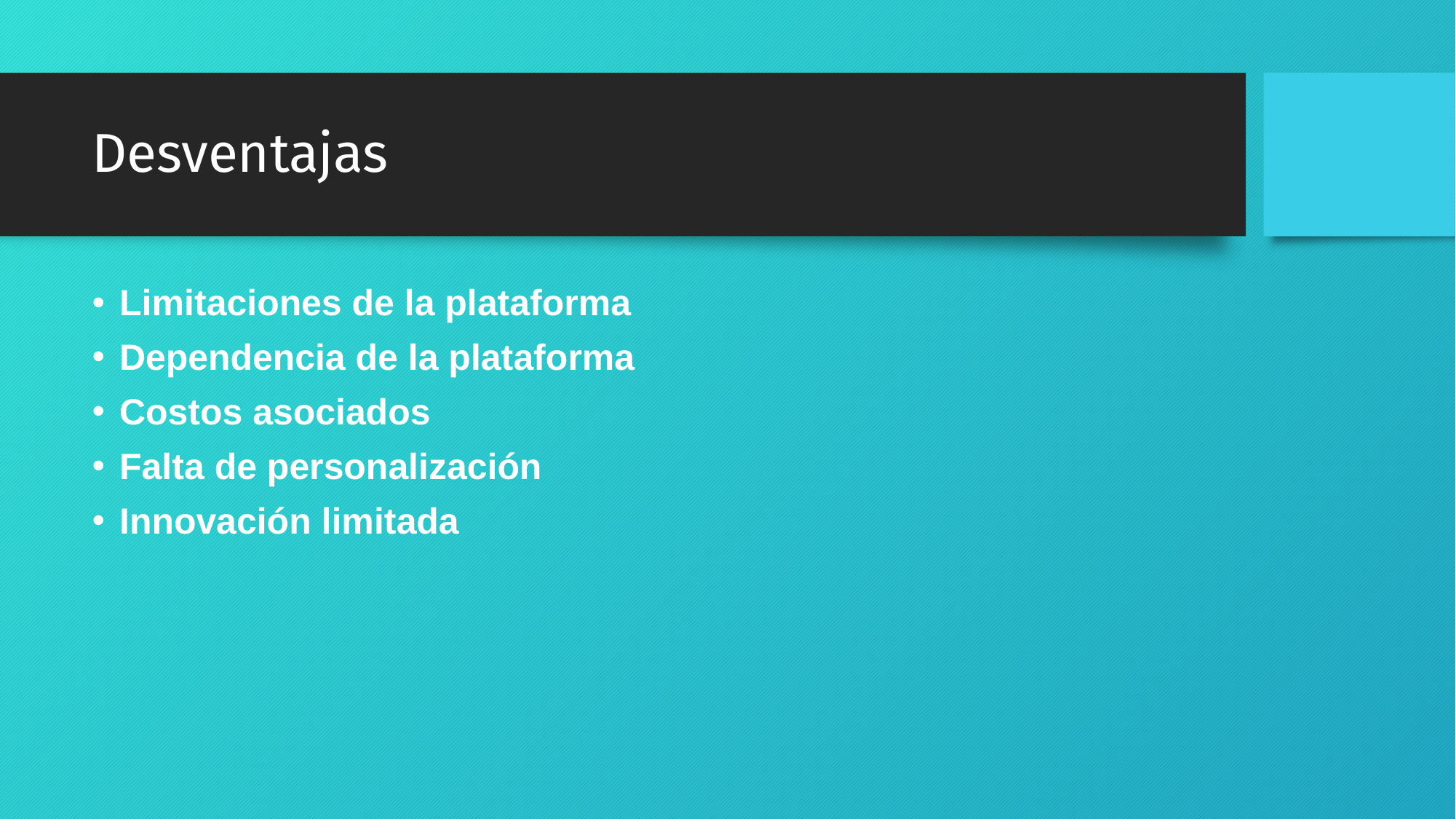

# Desventajas
Limitaciones de la plataforma
Dependencia de la plataforma
Costos asociados
Falta de personalización
Innovación limitada